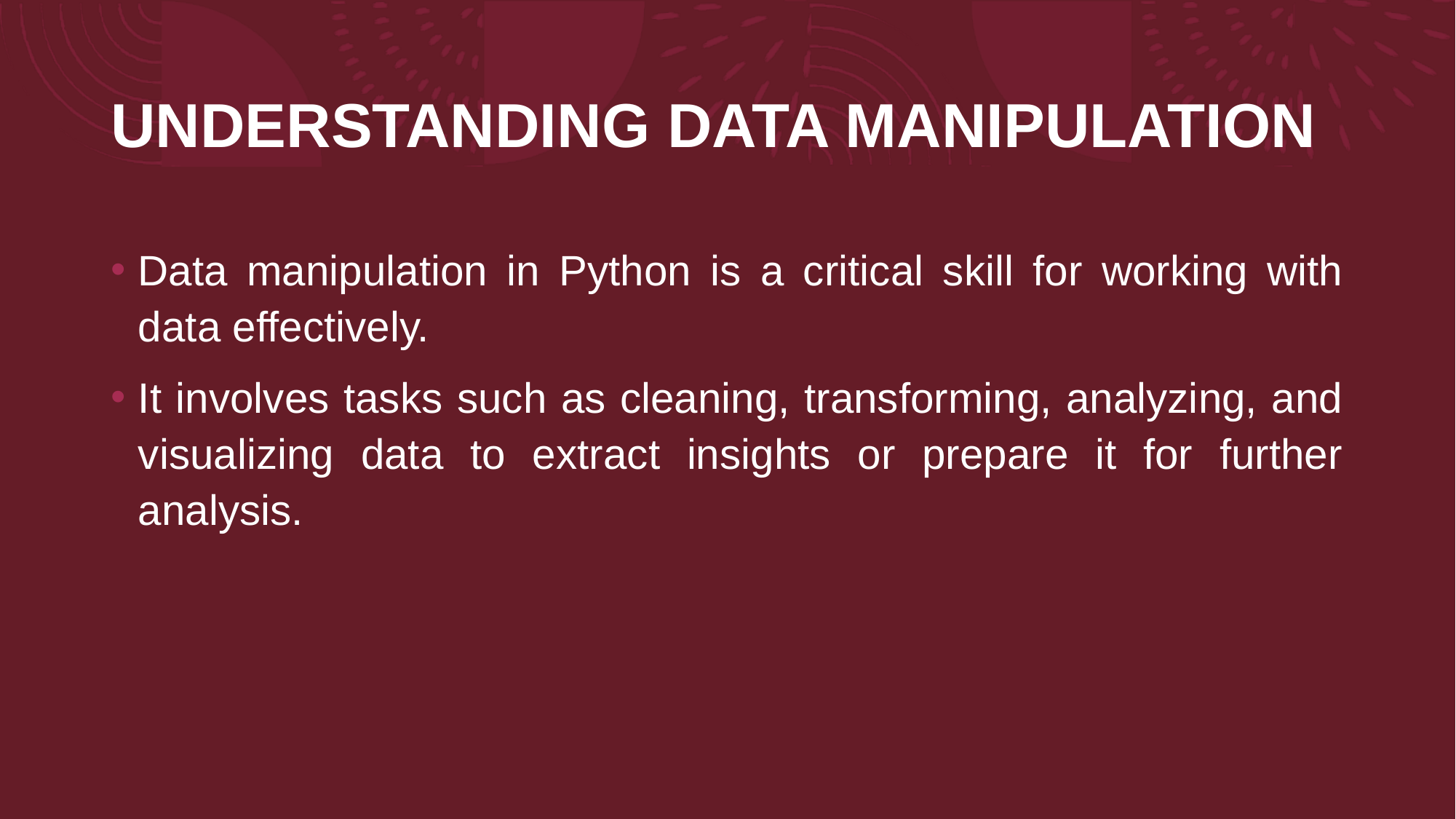

# UNDERSTANDING DATA MANIPULATION
Data manipulation in Python is a critical skill for working with data effectively.
It involves tasks such as cleaning, transforming, analyzing, and visualizing data to extract insights or prepare it for further analysis.